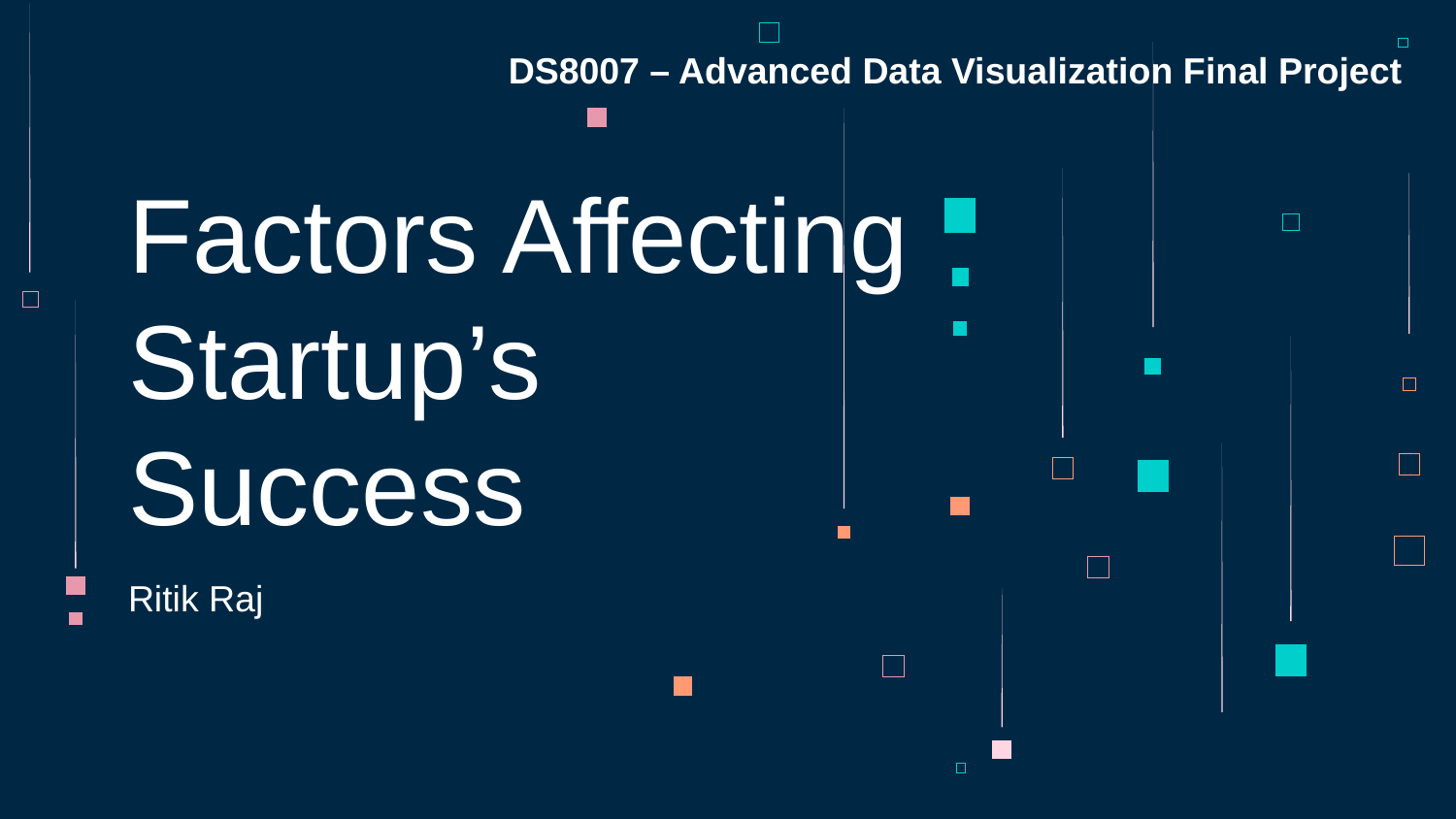

DS8007 – Advanced Data Visualization Final Project

# Factors Affecting Startup’s Success

Ritik Raj